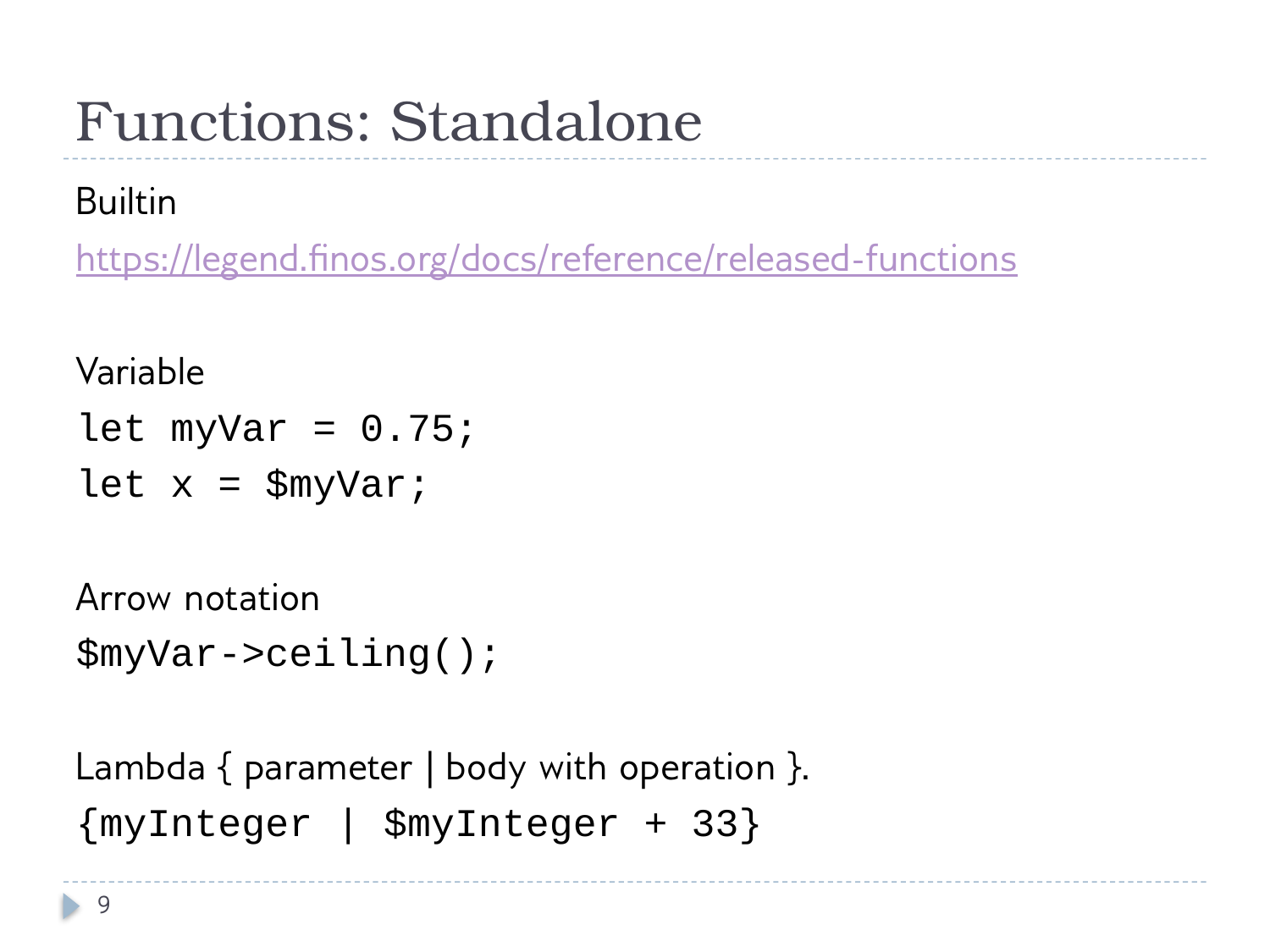

# Functions: Standalone
Builtin
https://legend.finos.org/docs/reference/released-functions

Variable
let myVar = 0.75;
let x = $myVar;

Arrow notation
$myVar->ceiling();

Lambda { parameter | body with operation }.
{myInteger | $myInteger + 33}

9